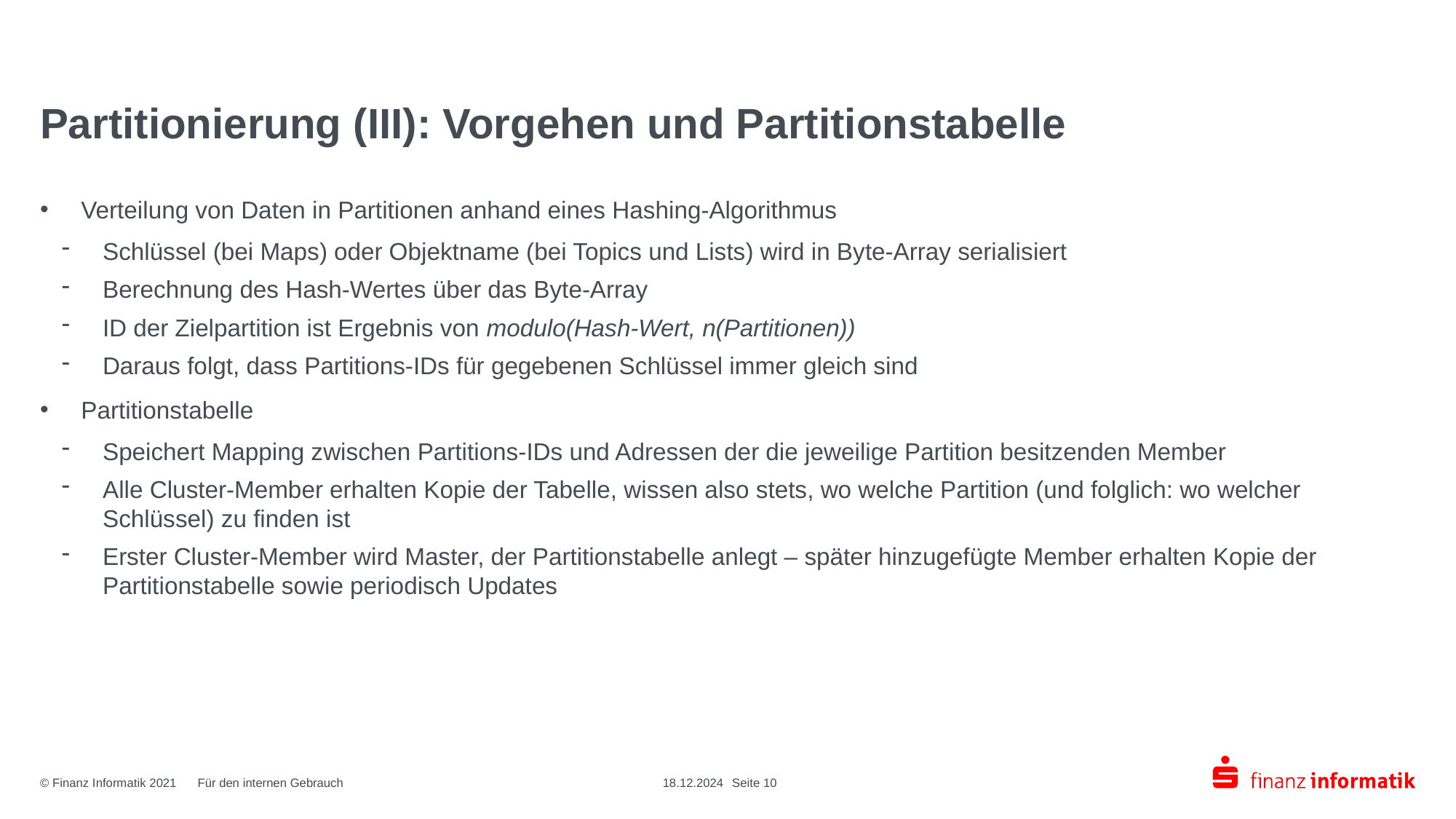

# Partitionierung (III): Vorgehen und Partitionstabelle
Verteilung von Daten in Partitionen anhand eines Hashing-Algorithmus
Schlüssel (bei Maps) oder Objektname (bei Topics und Lists) wird in Byte-Array serialisiert
Berechnung des Hash-Wertes über das Byte-Array
ID der Zielpartition ist Ergebnis von modulo(Hash-Wert, n(Partitionen))
Daraus folgt, dass Partitions-IDs für gegebenen Schlüssel immer gleich sind
Partitionstabelle
Speichert Mapping zwischen Partitions-IDs und Adressen der die jeweilige Partition besitzenden Member
Alle Cluster-Member erhalten Kopie der Tabelle, wissen also stets, wo welche Partition (und folglich: wo welcher Schlüssel) zu finden ist
Erster Cluster-Member wird Master, der Partitionstabelle anlegt – später hinzugefügte Member erhalten Kopie der Partitionstabelle sowie periodisch Updates

18.12.2024
Seite 10